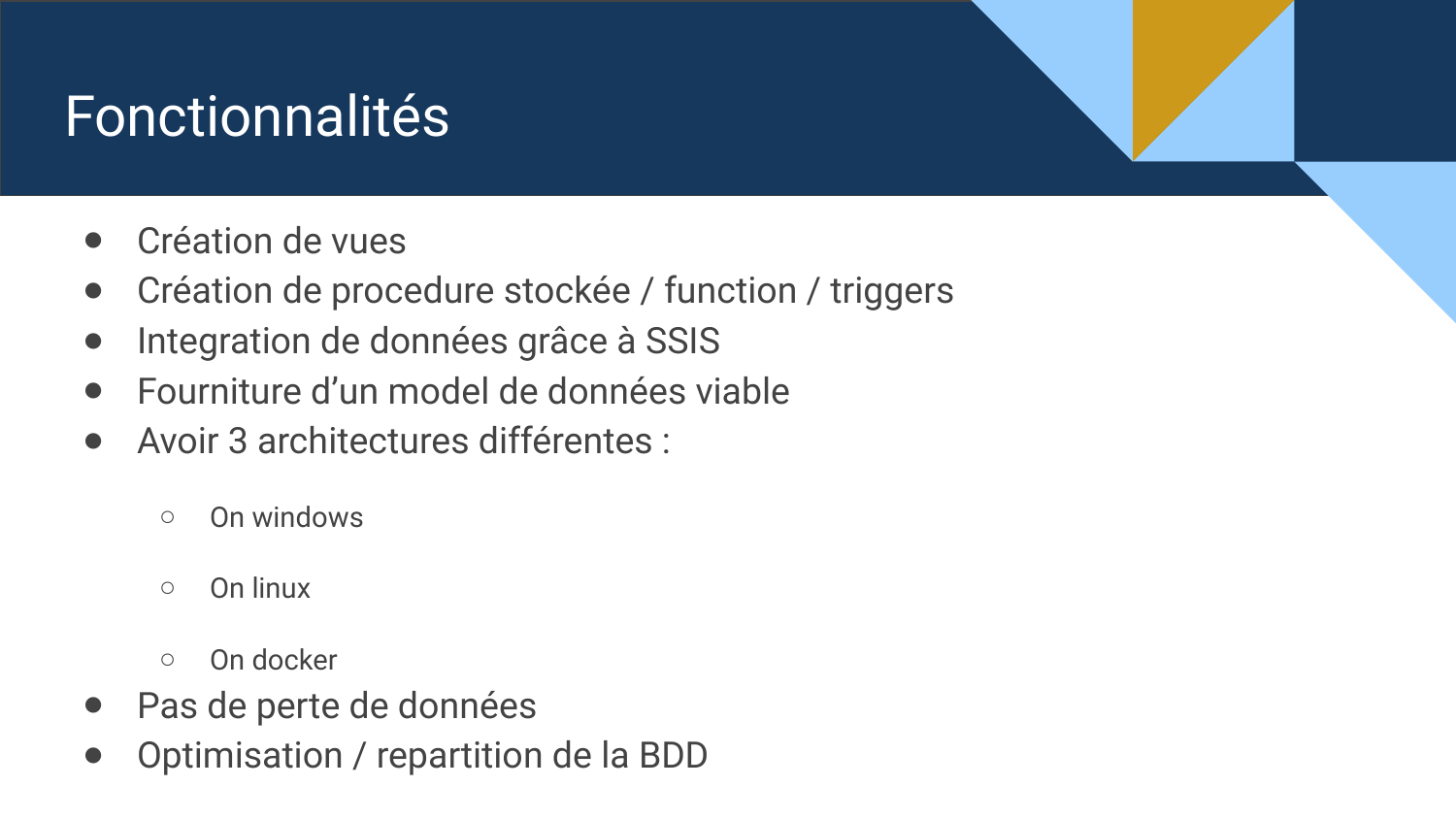

# Fonctionnalités
Création de vues
Création de procedure stockée / function / triggers
Integration de données grâce à SSIS
Fourniture d’un model de données viable
Avoir 3 architectures différentes :
On windows
On linux
On docker
Pas de perte de données
Optimisation / repartition de la BDD